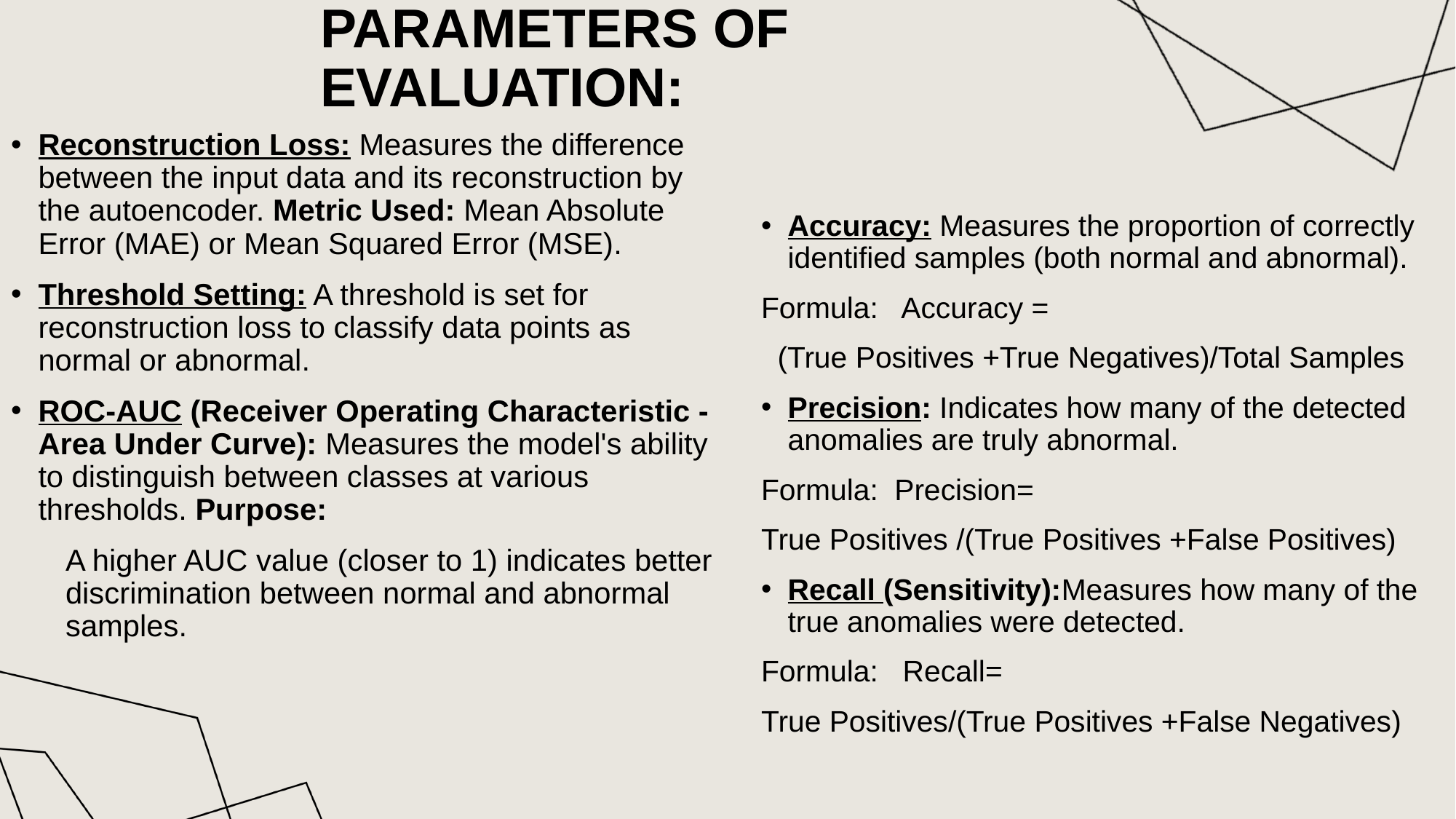

# Parameters of evaluation:
Reconstruction Loss: Measures the difference between the input data and its reconstruction by the autoencoder. Metric Used: Mean Absolute Error (MAE) or Mean Squared Error (MSE).
Threshold Setting: A threshold is set for reconstruction loss to classify data points as normal or abnormal.
ROC-AUC (Receiver Operating Characteristic - Area Under Curve): Measures the model's ability to distinguish between classes at various thresholds. Purpose:
A higher AUC value (closer to 1) indicates better discrimination between normal and abnormal samples.

Accuracy: Measures the proportion of correctly identified samples (both normal and abnormal).
Formula:   Accuracy =
  (True Positives +True Negatives)/Total Samples
Precision: Indicates how many of the detected anomalies are truly abnormal.
Formula:  Precision=
True Positives /(True Positives +False Positives)
Recall (Sensitivity):Measures how many of the true anomalies were detected.
Formula:   Recall=
True Positives/(True Positives +False Negatives)